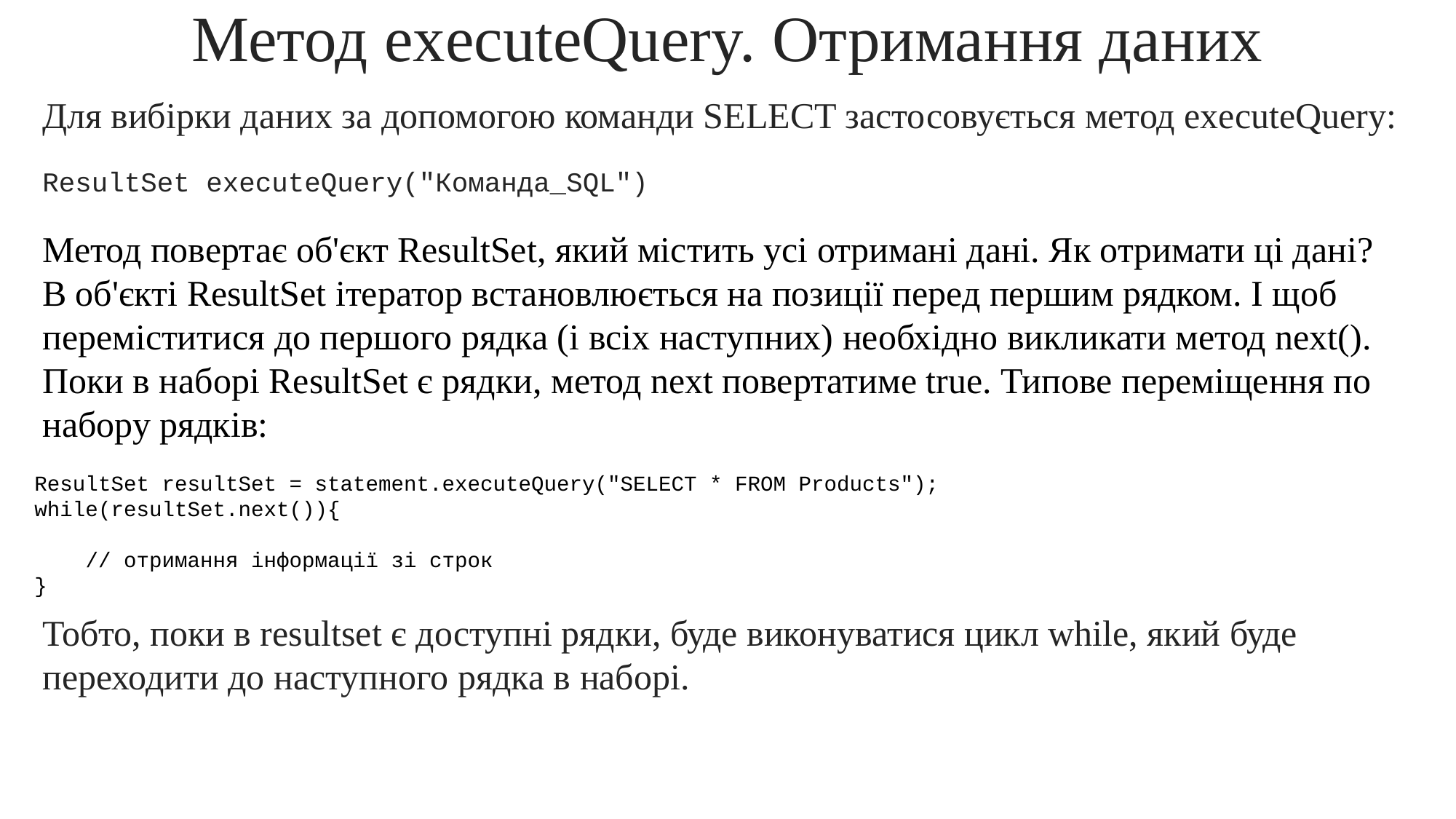

# Метод executeQuery. Отримання даних
Для вибірки даних за допомогою команди SELECT застосовується метод executeQuery:
ResultSet executeQuery("Команда_SQL")
Метод повертає об'єкт ResultSet, який містить усі отримані дані. Як отримати ці дані? В об'єкті ResultSet ітератор встановлюється на позиції перед першим рядком. І щоб переміститися до першого рядка (і всіх наступних) необхідно викликати метод next(). Поки в наборі ResultSet є рядки, метод next повертатиме true. Типове переміщення по набору рядків:
ResultSet resultSet = statement.executeQuery("SELECT * FROM Products");
while(resultSet.next()){

    // отримання інформації зі строк
}
Тобто, поки в resultset є доступні рядки, буде виконуватися цикл while, який буде переходити до наступного рядка в наборі.